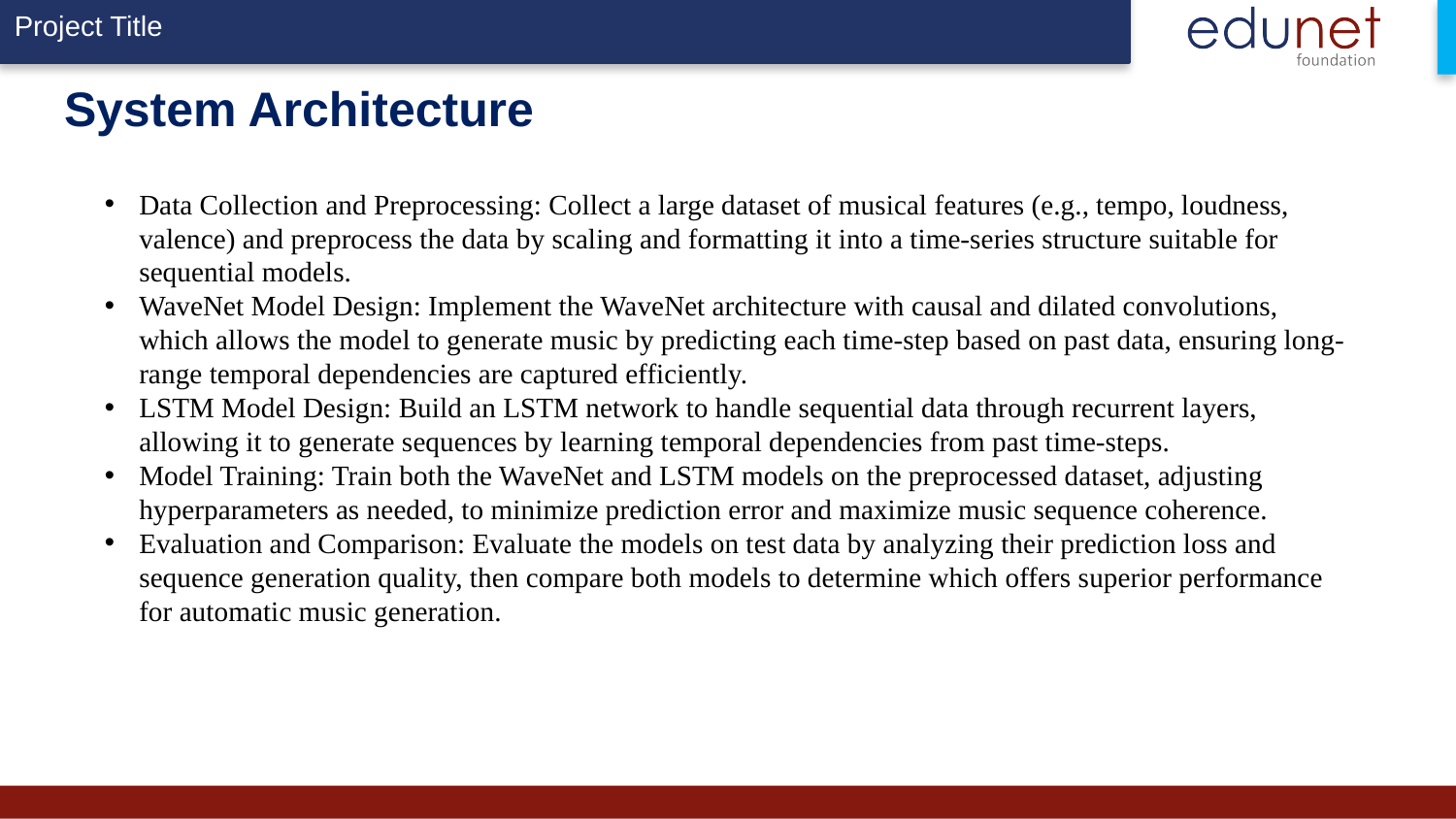

# System Architecture
Data Collection and Preprocessing: Collect a large dataset of musical features (e.g., tempo, loudness, valence) and preprocess the data by scaling and formatting it into a time-series structure suitable for sequential models.
WaveNet Model Design: Implement the WaveNet architecture with causal and dilated convolutions, which allows the model to generate music by predicting each time-step based on past data, ensuring long-range temporal dependencies are captured efficiently.
LSTM Model Design: Build an LSTM network to handle sequential data through recurrent layers, allowing it to generate sequences by learning temporal dependencies from past time-steps.
Model Training: Train both the WaveNet and LSTM models on the preprocessed dataset, adjusting hyperparameters as needed, to minimize prediction error and maximize music sequence coherence.
Evaluation and Comparison: Evaluate the models on test data by analyzing their prediction loss and sequence generation quality, then compare both models to determine which offers superior performance for automatic music generation.